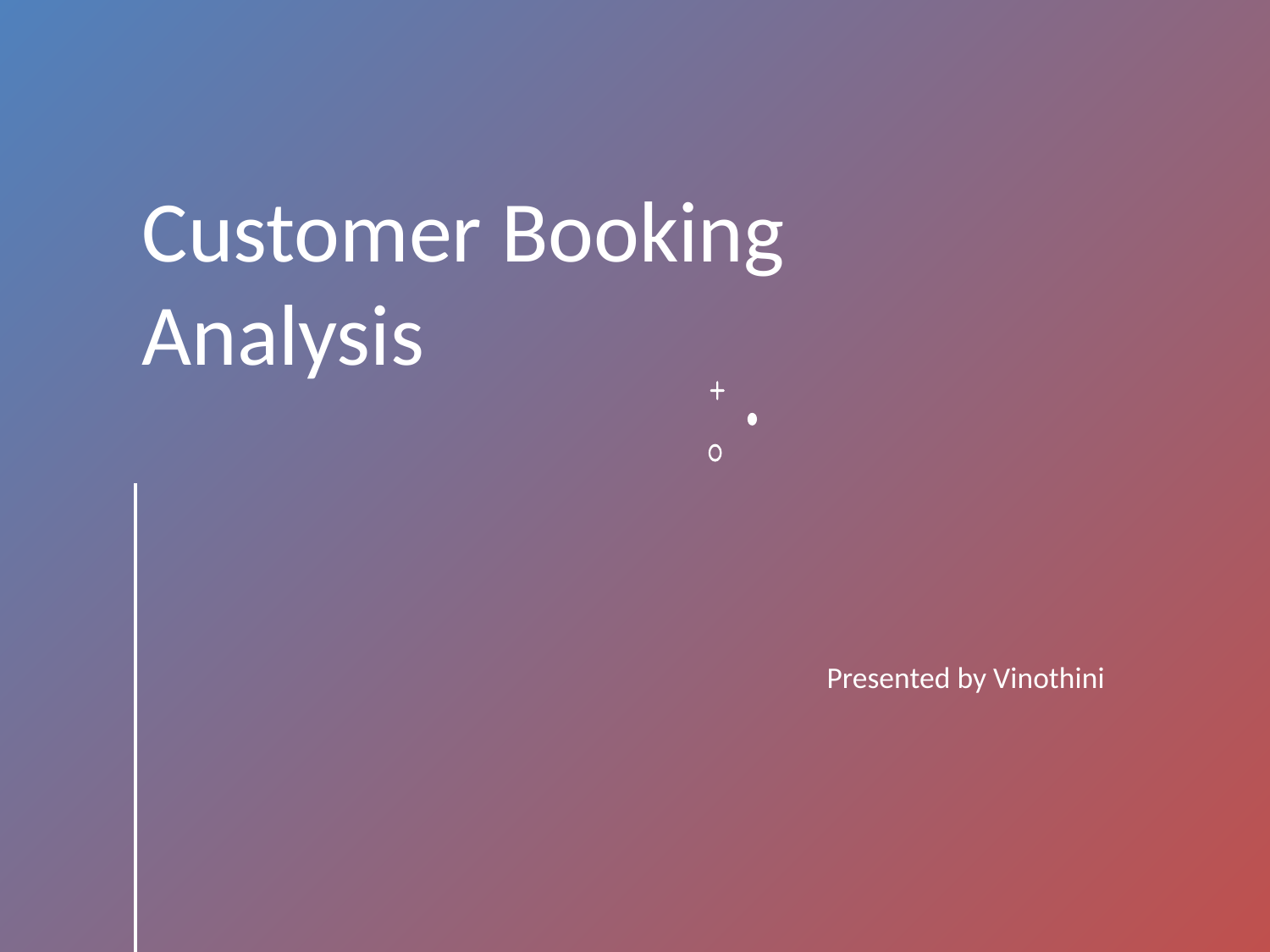

# Customer Booking Analysis

Presented by Vinothini